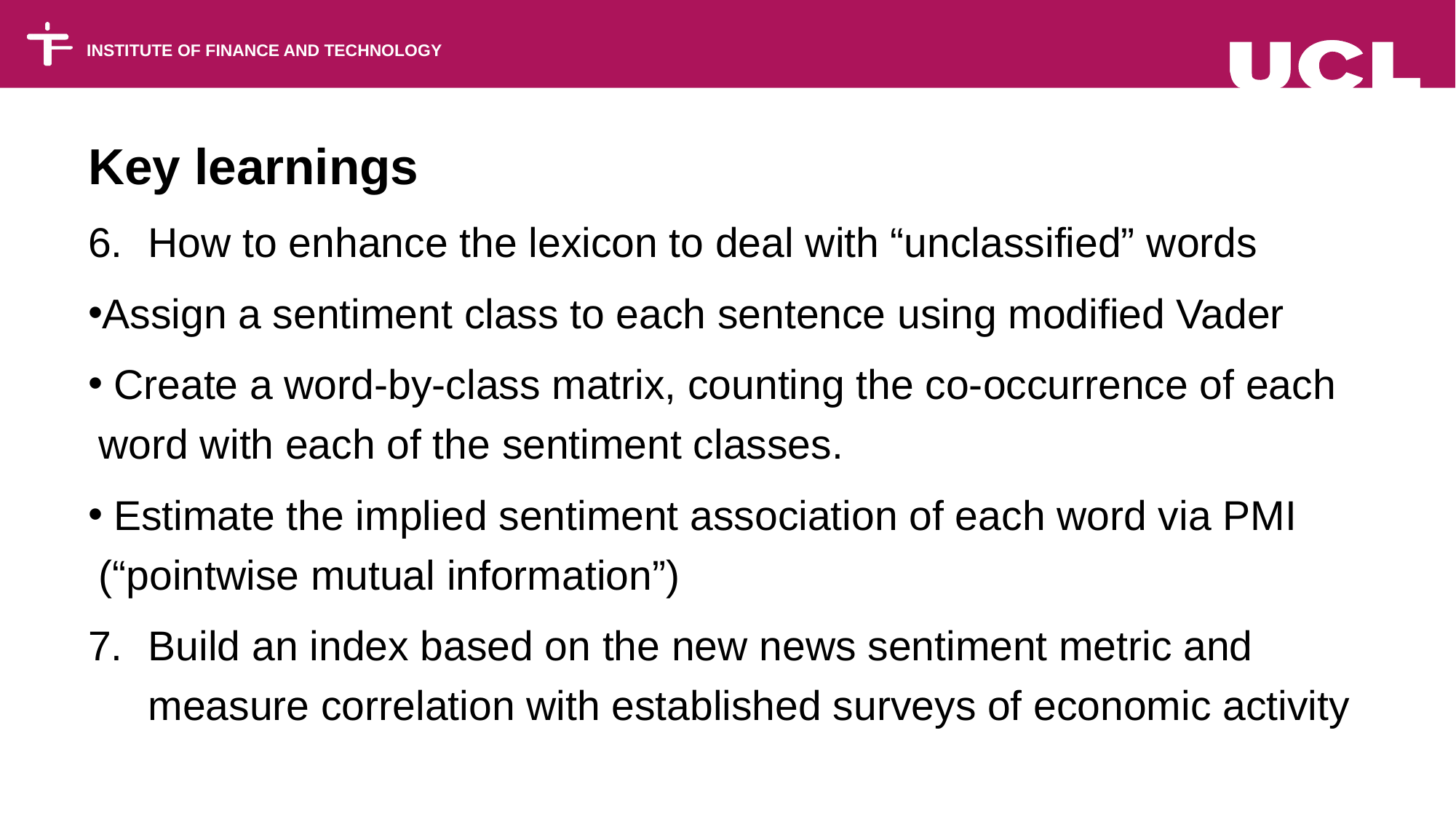

Key learnings
How to enhance the lexicon to deal with “unclassified” words
Assign a sentiment class to each sentence using modified Vader
 Create a word-by-class matrix, counting the co-occurrence of each word with each of the sentiment classes.
 Estimate the implied sentiment association of each word via PMI (“pointwise mutual information”)
Build an index based on the new news sentiment metric and measure correlation with established surveys of economic activity